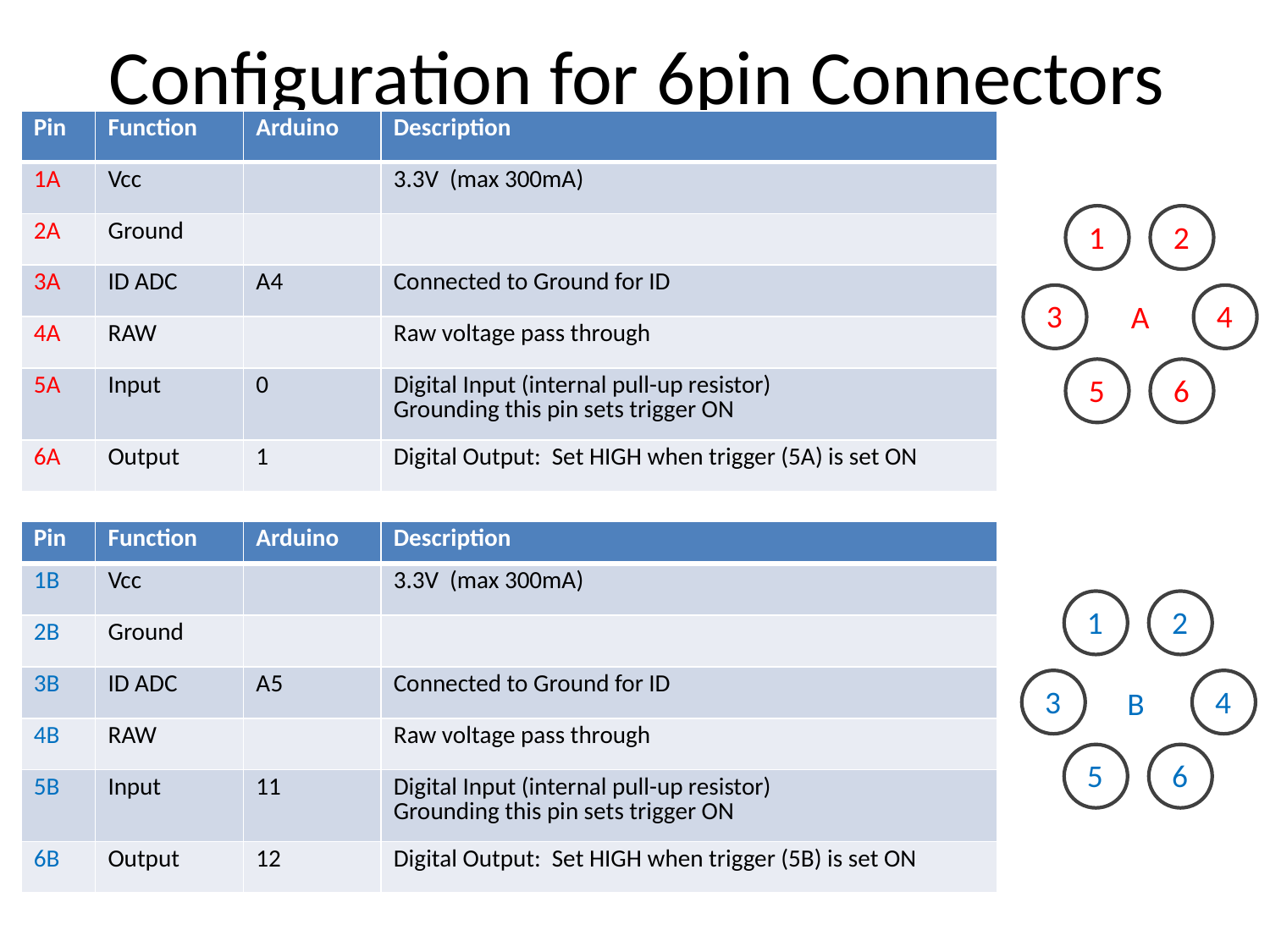

# Configuration for 6pin Connectors
| Pin | Function | Arduino | Description |
| --- | --- | --- | --- |
| 1A | Vcc |  | 3.3V (max 300mA) |
| 2A | Ground |  |  |
| 3A | ID ADC | A4 | Connected to Ground for ID |
| 4A | RAW |  | Raw voltage pass through |
| 5A | Input | 0 | Digital Input (internal pull-up resistor) Grounding this pin sets trigger ON |
| 6A | Output | 1 | Digital Output: Set HIGH when trigger (5A) is set ON |

1
2

3
4
A

5
6
| Pin | Function | Arduino | Description |
| --- | --- | --- | --- |
| 1B | Vcc |  | 3.3V (max 300mA) |
| 2B | Ground |  |  |
| 3B | ID ADC | A5 | Connected to Ground for ID |
| 4B | RAW |  | Raw voltage pass through |
| 5B | Input | 11 | Digital Input (internal pull-up resistor) Grounding this pin sets trigger ON |
| 6B | Output | 12 | Digital Output: Set HIGH when trigger (5B) is set ON |

1
2

3
4
B

5
6